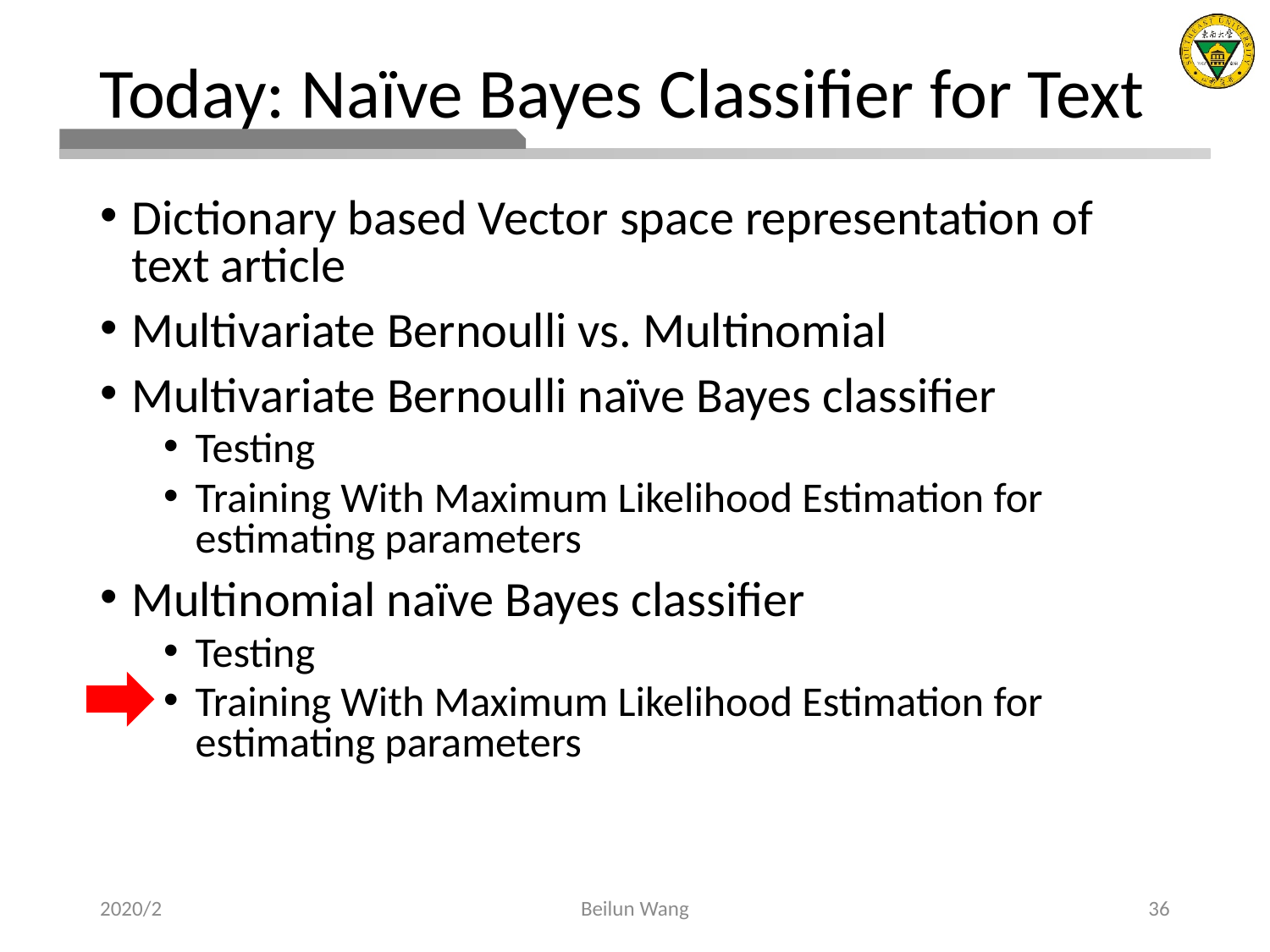

# Today: Naïve Bayes Classifier for Text
Dictionary based Vector space representation of text article
Multivariate Bernoulli vs. Multinomial
Multivariate Bernoulli naïve Bayes classifier
Testing
Training With Maximum Likelihood Estimation for  estimating parameters
Multinomial naïve Bayes classifier
Testing
Training With Maximum Likelihood Estimation for  estimating parameters

2020/2
Beilun Wang
36